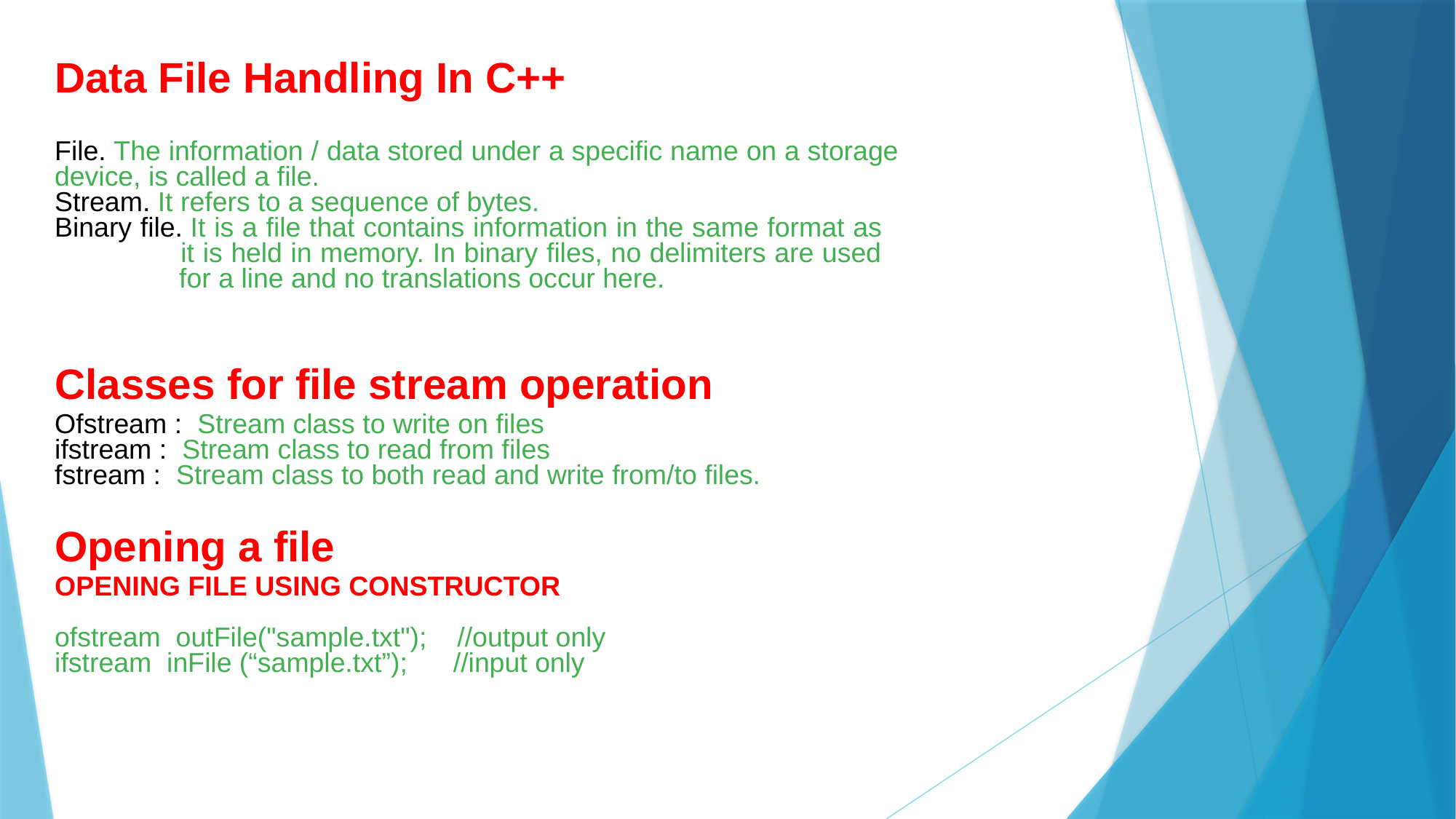

Data File Handling In C++

File. The information / data stored under a specific name on a storage 		  device, is called a file.
Stream. It refers to a sequence of bytes.
Binary file. It is a file that contains information in the same format as 			  it is held in memory. In binary files, no delimiters are used 			  for a line and no translations occur here.

Classes for file stream operation
Ofstream :  Stream class to write on files
ifstream :  Stream class to read from files
fstream :  Stream class to both read and write from/to files.

Opening a file
OPENING FILE USING CONSTRUCTOR
ofstream  outFile("sample.txt");    //output only
ifstream  inFile (“sample.txt”);      //input only